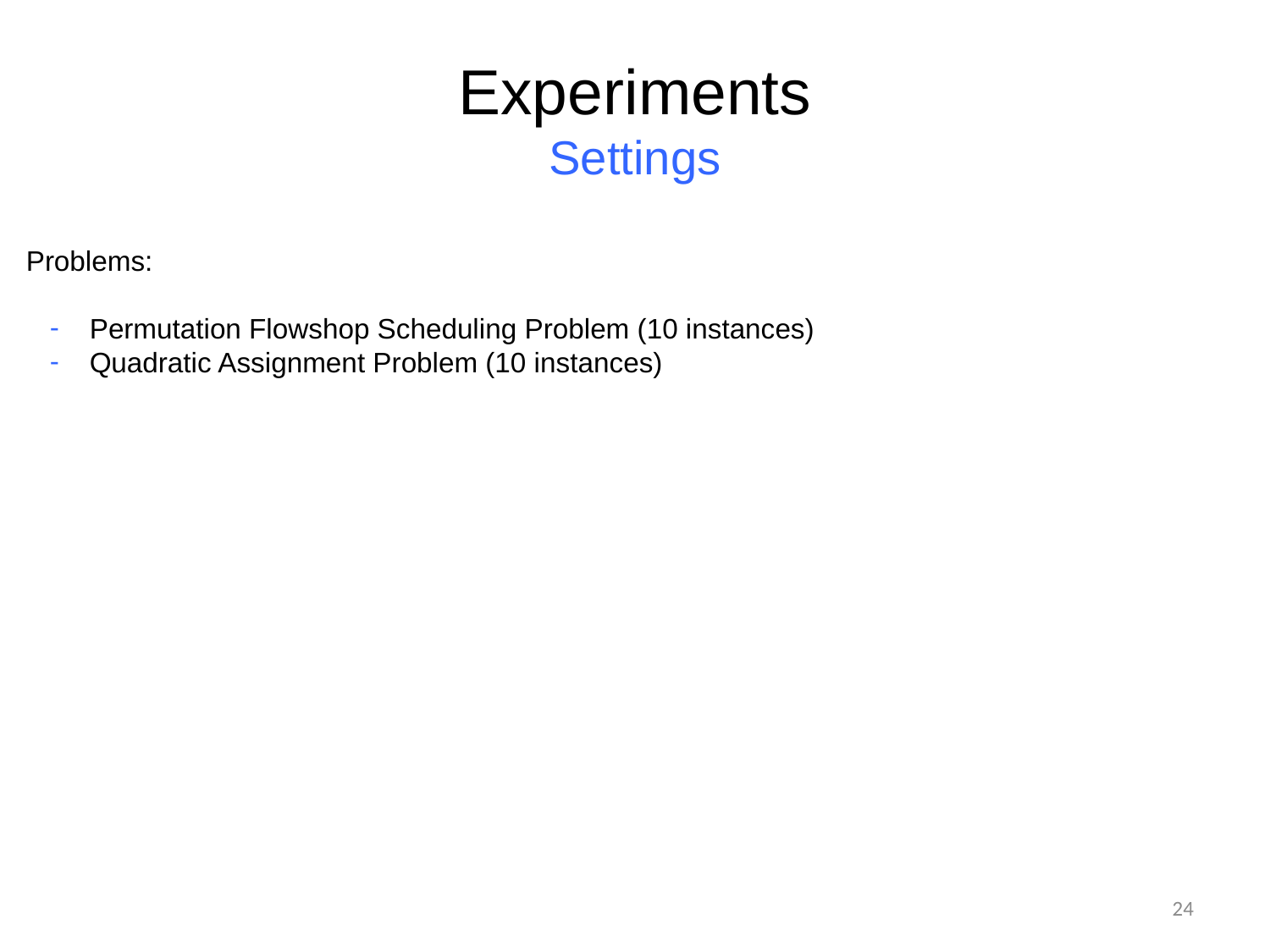

# Experiments Settings
Problems:

Permutation Flowshop Scheduling Problem (10 instances)
Quadratic Assignment Problem (10 instances)

24